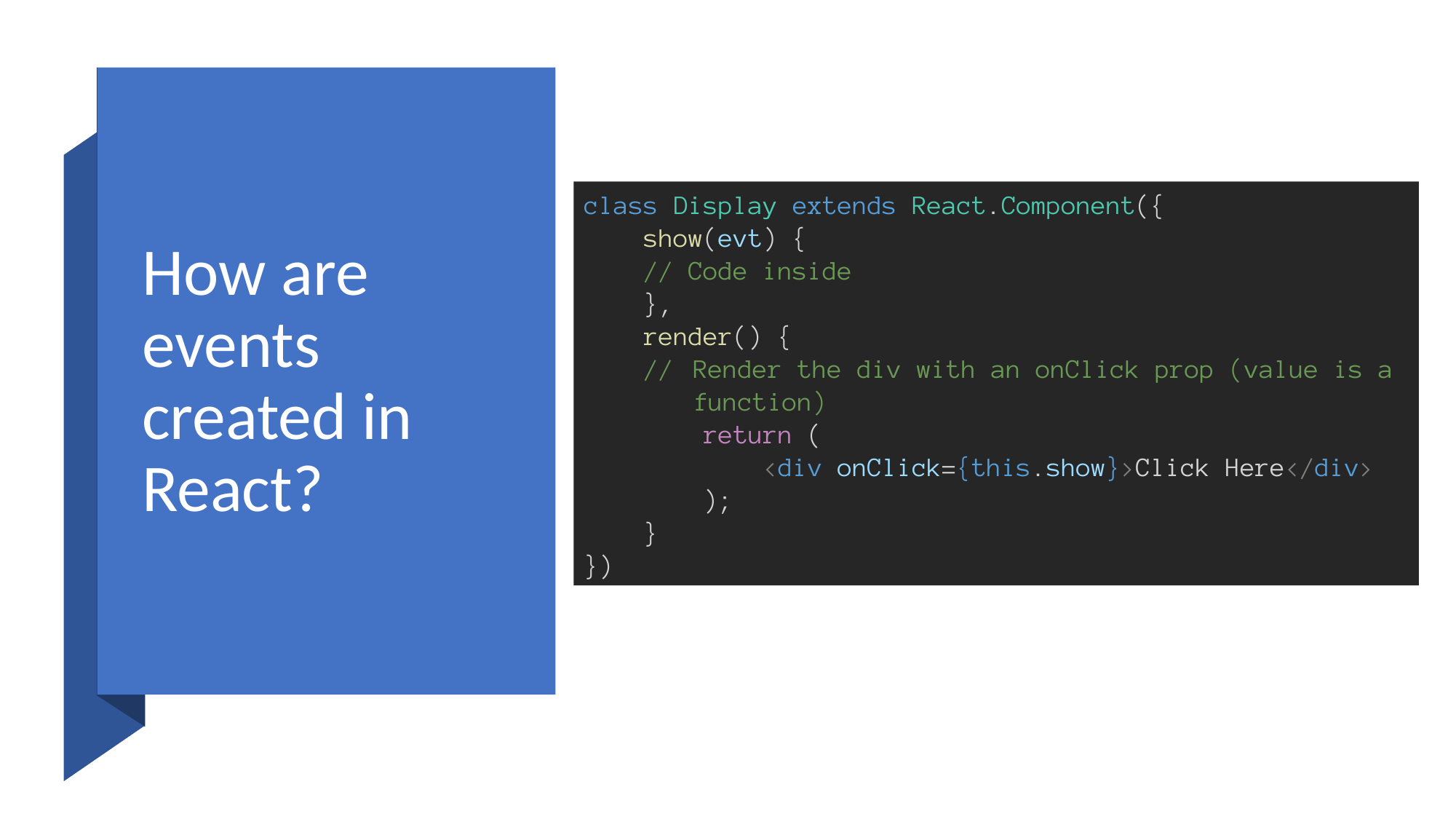

# How are events created in React?
class Display extends React.Component({
    show(evt) {
    // Code inside
    },
    render() {
    // 	Render the div with an onClick prop (value is a 	function)
        return (
            <div onClick={this.show}>Click Here</div>
        );
    }
})